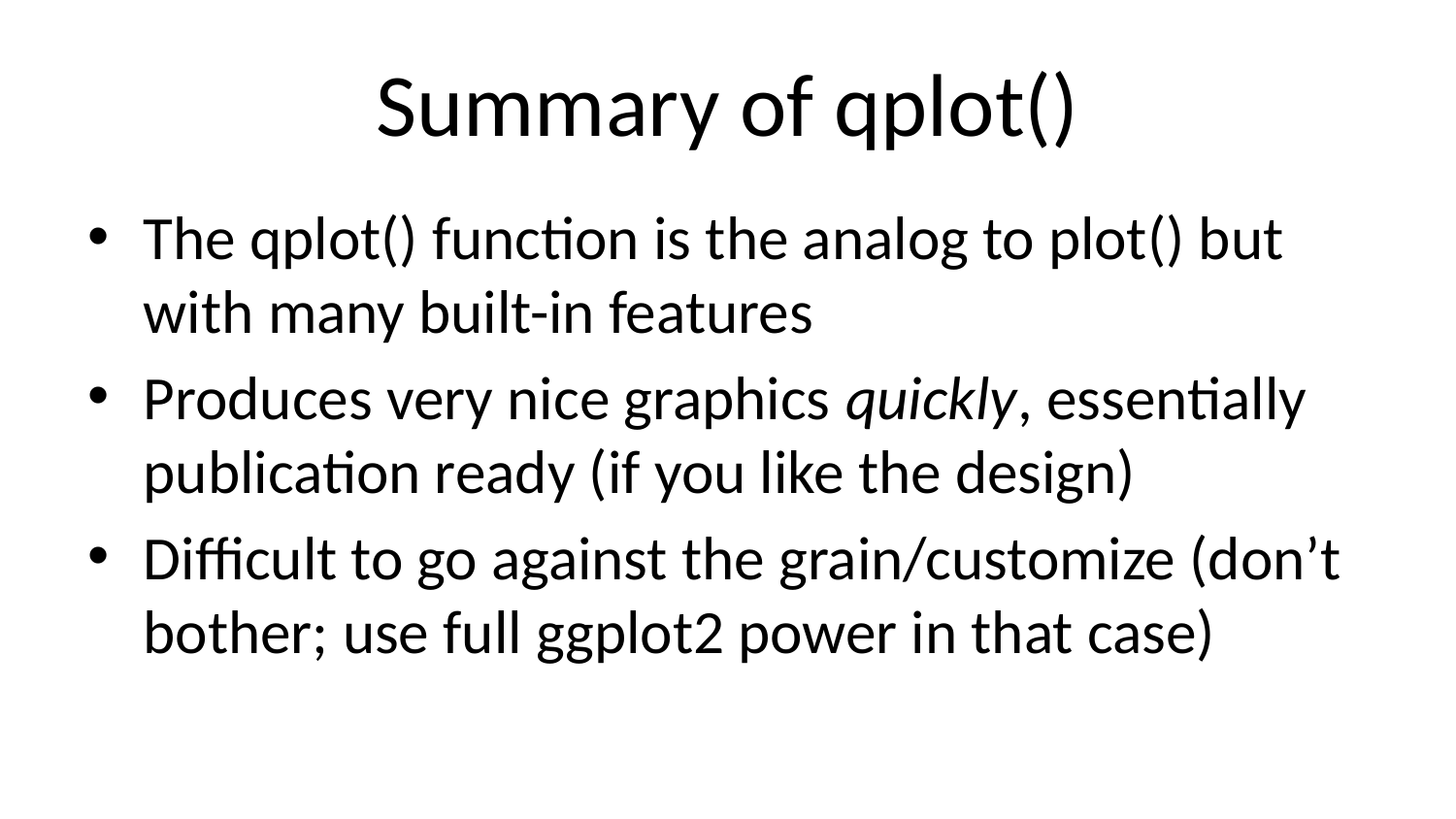

# Summary of qplot()
The qplot() function is the analog to plot() but with many built-in features
Produces very nice graphics quickly, essentially publication ready (if you like the design)
Difficult to go against the grain/customize (don’t bother; use full ggplot2 power in that case)